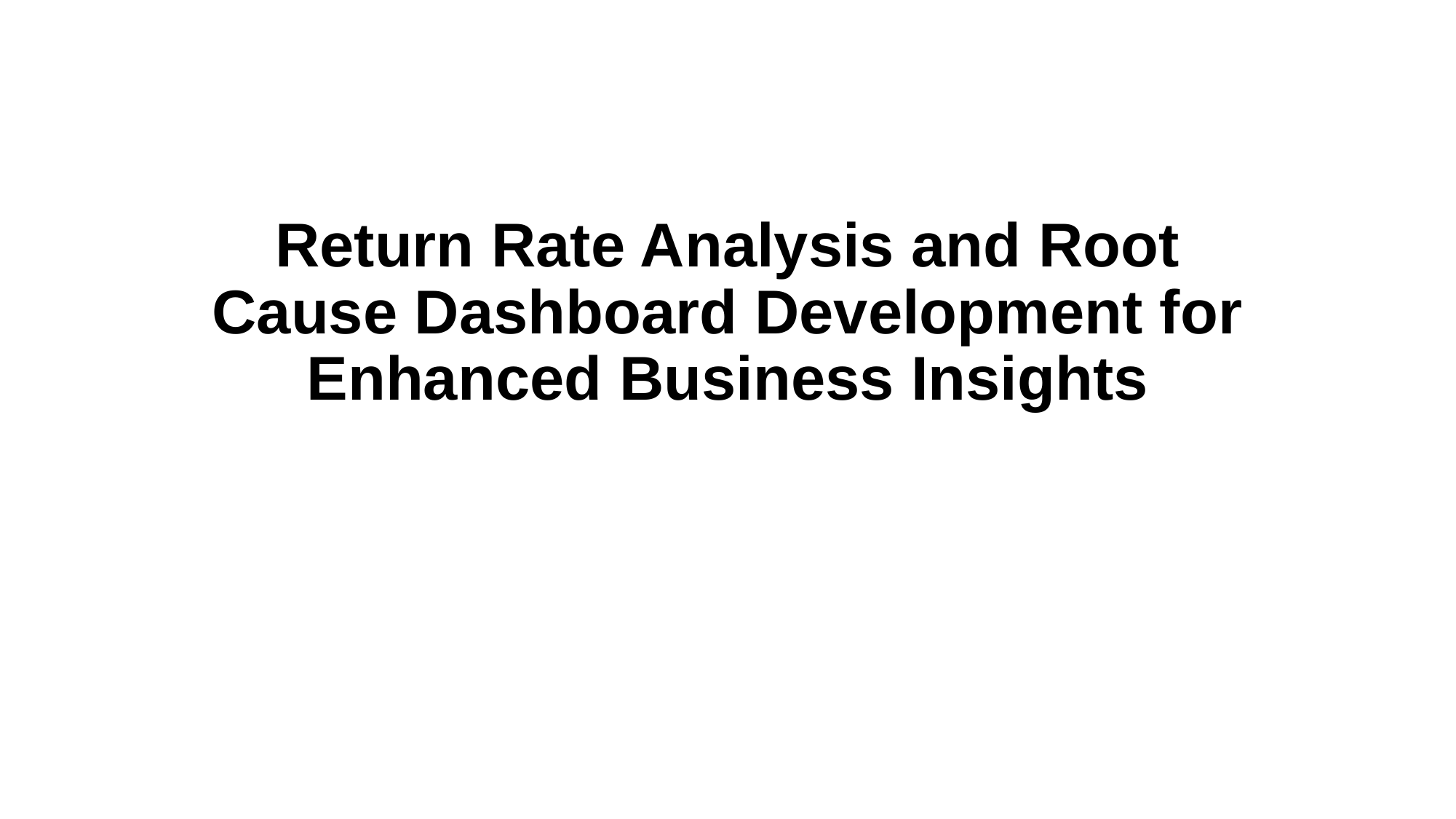

# Return Rate Analysis and Root Cause Dashboard Development for Enhanced Business Insights